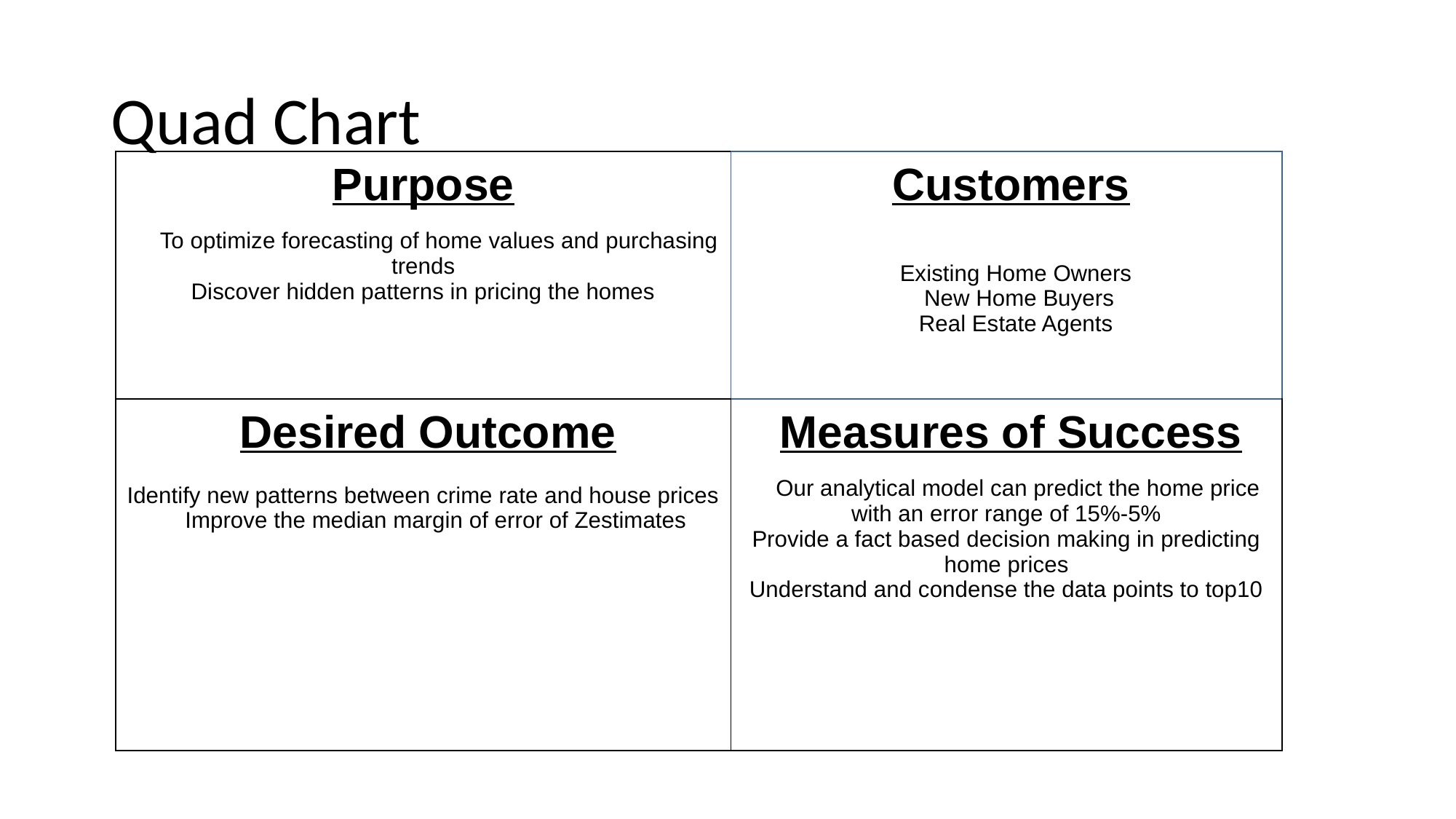

Quad Chart

# Quad Chart
| Purpose           To optimize forecasting of home values and purchasing trends Discover hidden patterns in pricing the homes | Customers     Existing Home Owners     New Home Buyers     Real Estate Agents |
| --- | --- |
| Desired Outcome Identify new patterns between crime rate and house prices     Improve the median margin of error of Zestimates | Measures of Success        Our analytical model can predict the home price with an error range of 15%-5% Provide a fact based decision making in predicting home prices Understand and condense the data points to top10 |